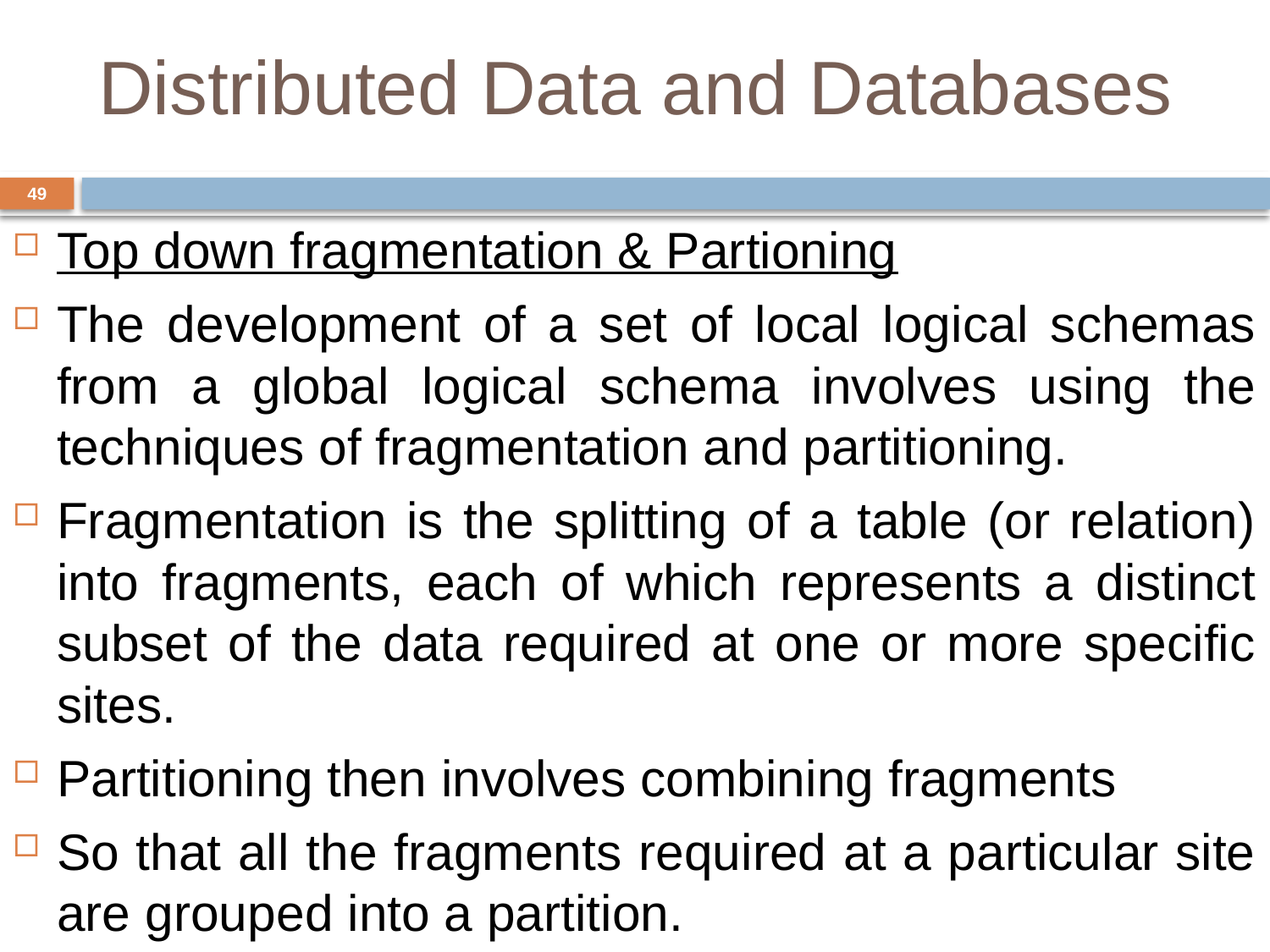

# Distributed Data and Databases
49
Top down fragmentation & Partioning
The development of a set of local logical schemas from a global logical schema involves using the techniques of fragmentation and partitioning.
Fragmentation is the splitting of a table (or relation) into fragments, each of which represents a distinct subset of the data required at one or more specific sites.
Partitioning then involves combining fragments
So that all the fragments required at a particular site are grouped into a partition.
Fragmentation – Vertical, Horizontal & Hybrid